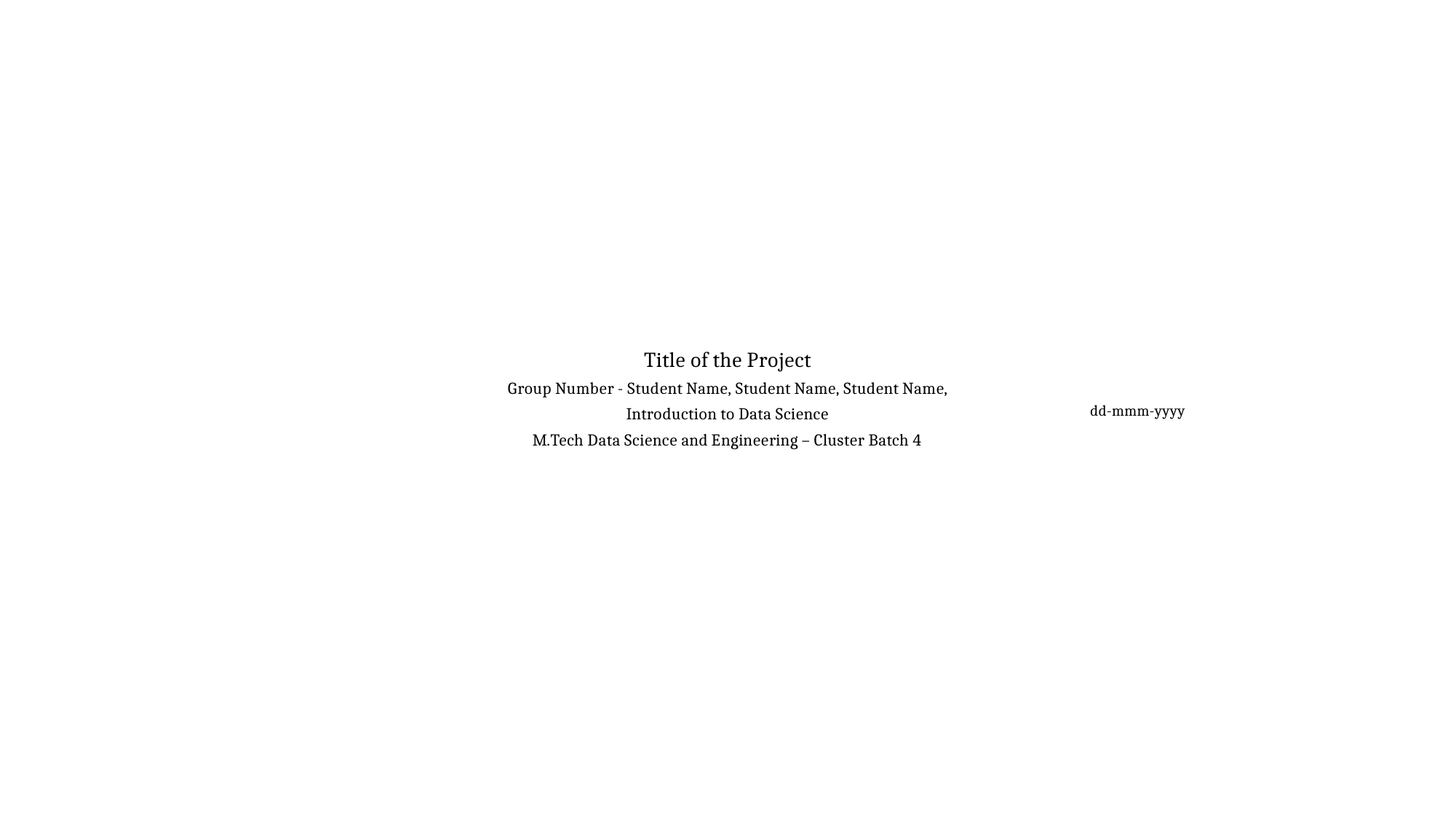

Title of the Project
Group Number - Student Name, Student Name, Student Name,
Introduction to Data Science
M.Tech Data Science and Engineering – Cluster Batch 4

dd-mmm-yyyy